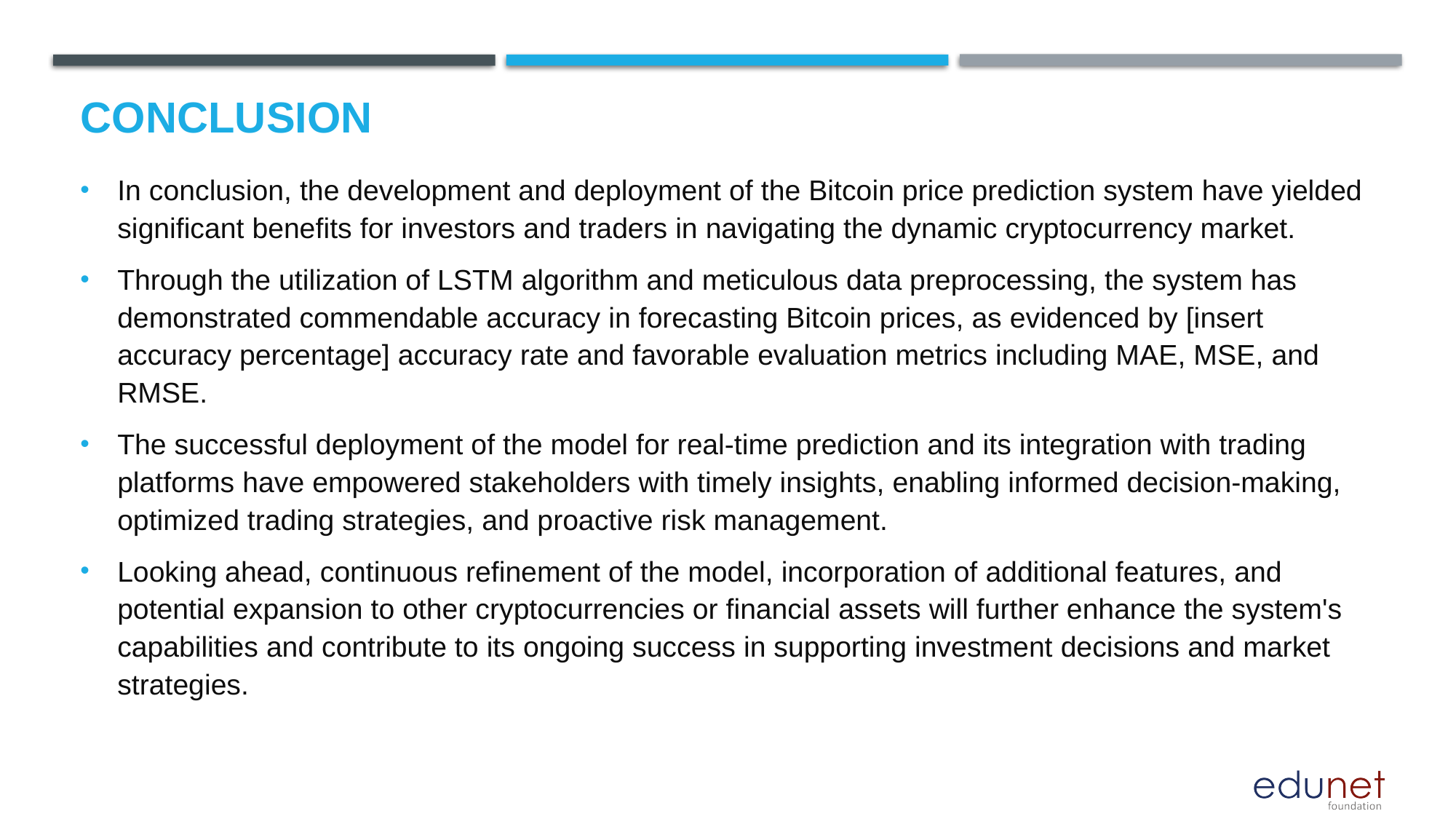

# Conclusion
In conclusion, the development and deployment of the Bitcoin price prediction system have yielded significant benefits for investors and traders in navigating the dynamic cryptocurrency market.
Through the utilization of LSTM algorithm and meticulous data preprocessing, the system has demonstrated commendable accuracy in forecasting Bitcoin prices, as evidenced by [insert accuracy percentage] accuracy rate and favorable evaluation metrics including MAE, MSE, and RMSE.
The successful deployment of the model for real-time prediction and its integration with trading platforms have empowered stakeholders with timely insights, enabling informed decision-making, optimized trading strategies, and proactive risk management.
Looking ahead, continuous refinement of the model, incorporation of additional features, and potential expansion to other cryptocurrencies or financial assets will further enhance the system's capabilities and contribute to its ongoing success in supporting investment decisions and market strategies.